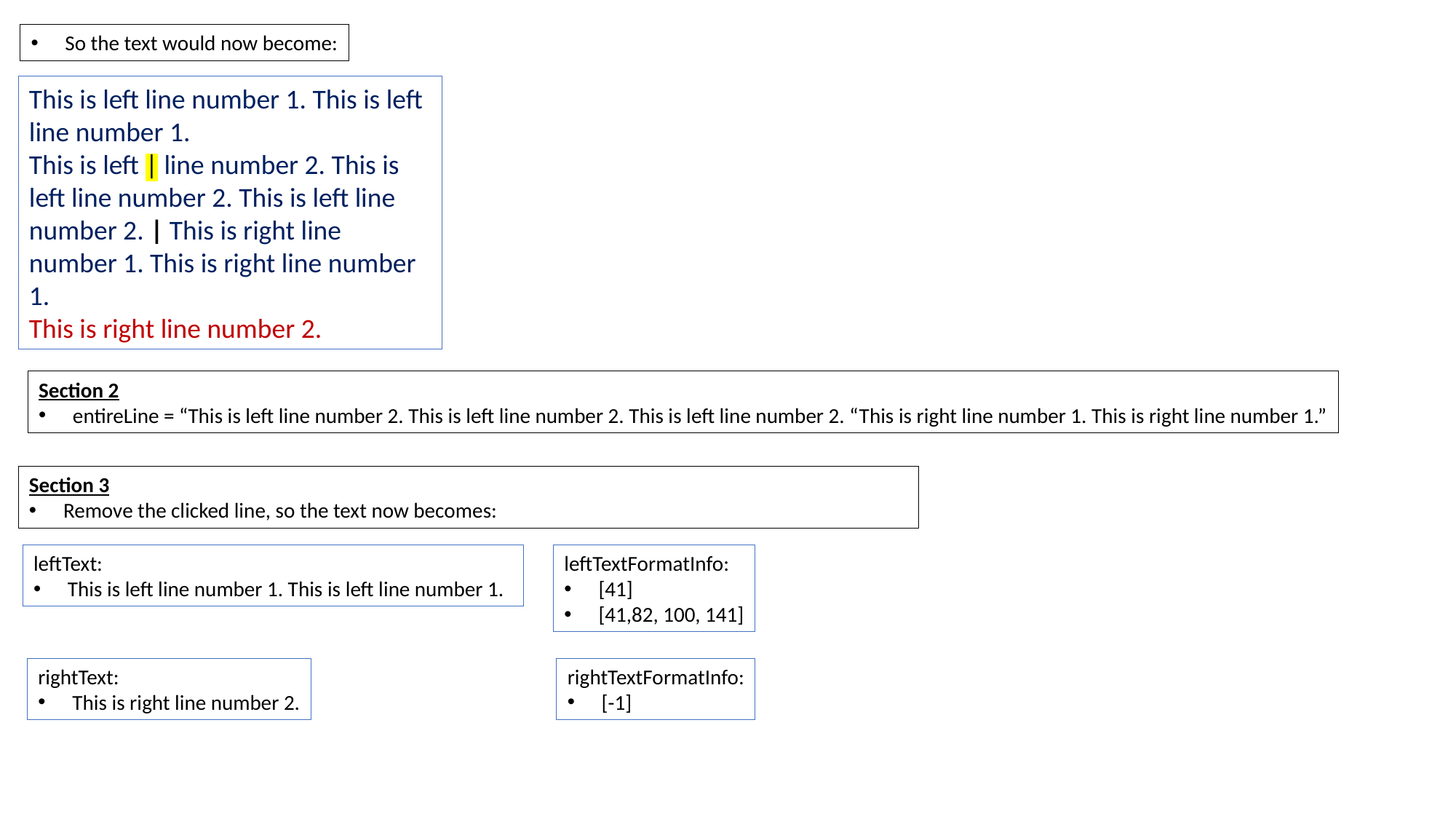

So the text would now become:
This is left line number 1. This is left line number 1.
This is left | line number 2. This is left line number 2. This is left line number 2. | This is right line number 1. This is right line number 1.
This is right line number 2.
Section 2
entireLine = “This is left line number 2. This is left line number 2. This is left line number 2. “This is right line number 1. This is right line number 1.”
Section 3
Remove the clicked line, so the text now becomes:
leftText:
This is left line number 1. This is left line number 1.
leftTextFormatInfo:
[41]
[41,82, 100, 141]
rightText:
This is right line number 2.
rightTextFormatInfo:
[-1]